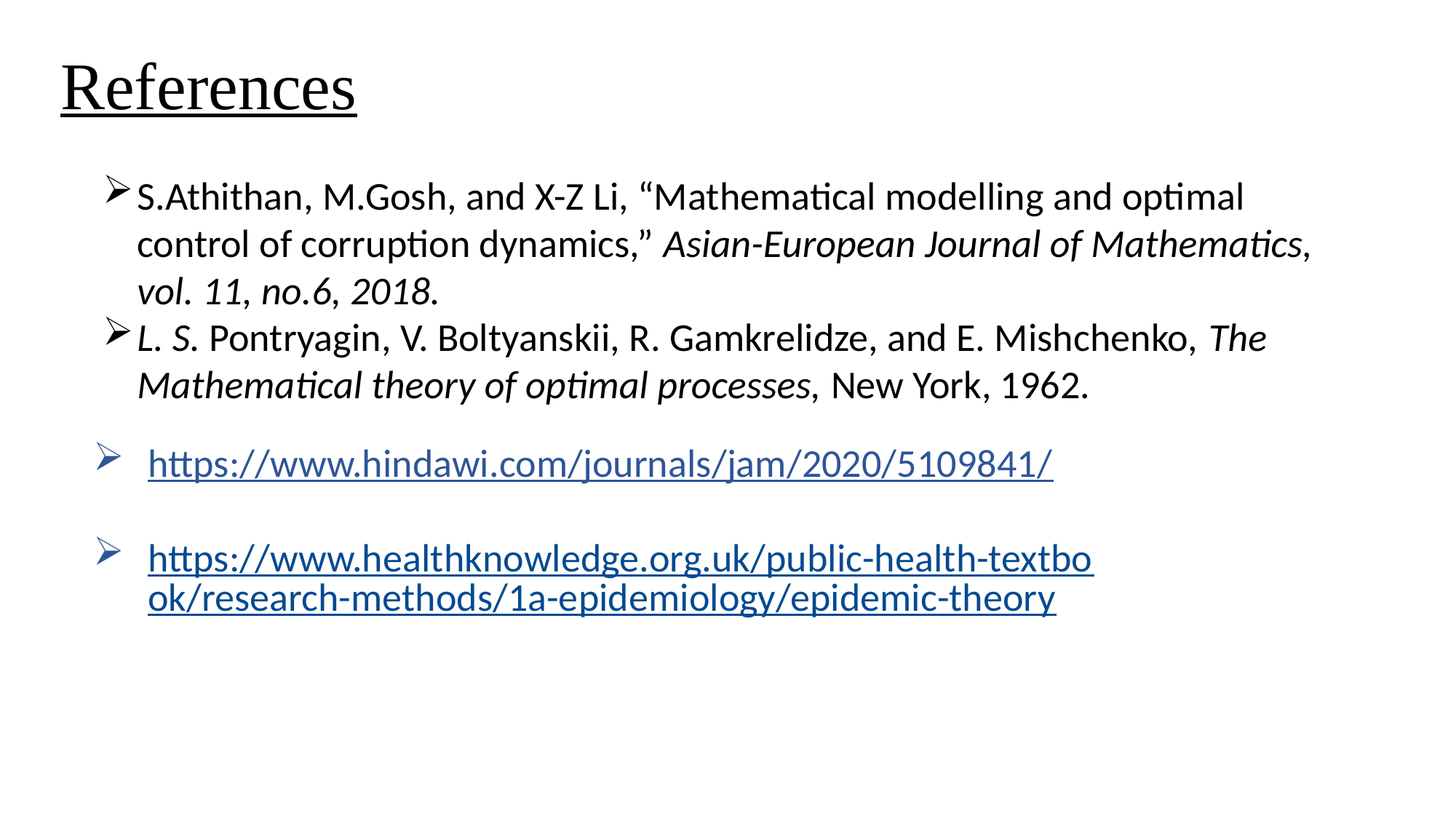

References
S.Athithan, M.Gosh, and X-Z Li, “Mathematical modelling and optimal control of corruption dynamics,” Asian-European Journal of Mathematics, vol. 11, no.6, 2018.
L. S. Pontryagin, V. Boltyanskii, R. Gamkrelidze, and E. Mishchenko, The Mathematical theory of optimal processes, New York, 1962.

https://www.hindawi.com/journals/jam/2020/5109841/

https://www.healthknowledge.org.uk/public-health-textbook/research-methods/1a-epidemiology/epidemic-theory